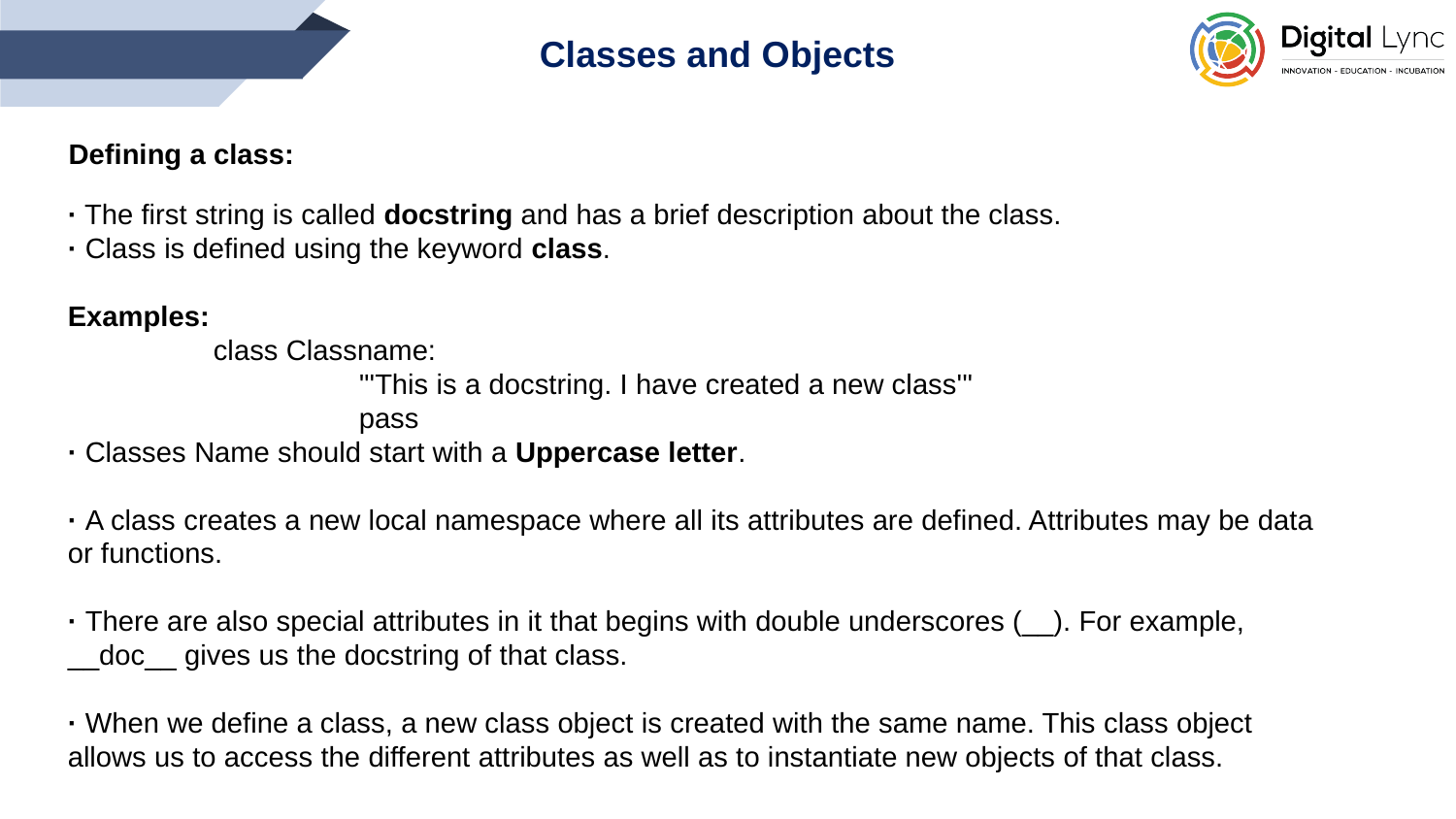

Classes and Objects
Defining a class:

· The first string is called docstring and has a brief description about the class.
· Class is defined using the keyword class.

Examples:
	class Classname:
    		'''This is a docstring. I have created a new class'''
    		pass
· Classes Name should start with a Uppercase letter.

· A class creates a new local namespace where all its attributes are defined. Attributes may be data or functions.

· There are also special attributes in it that begins with double underscores (__). For example, __doc__ gives us the docstring of that class.

· When we define a class, a new class object is created with the same name. This class object allows us to access the different attributes as well as to instantiate new objects of that class.

4